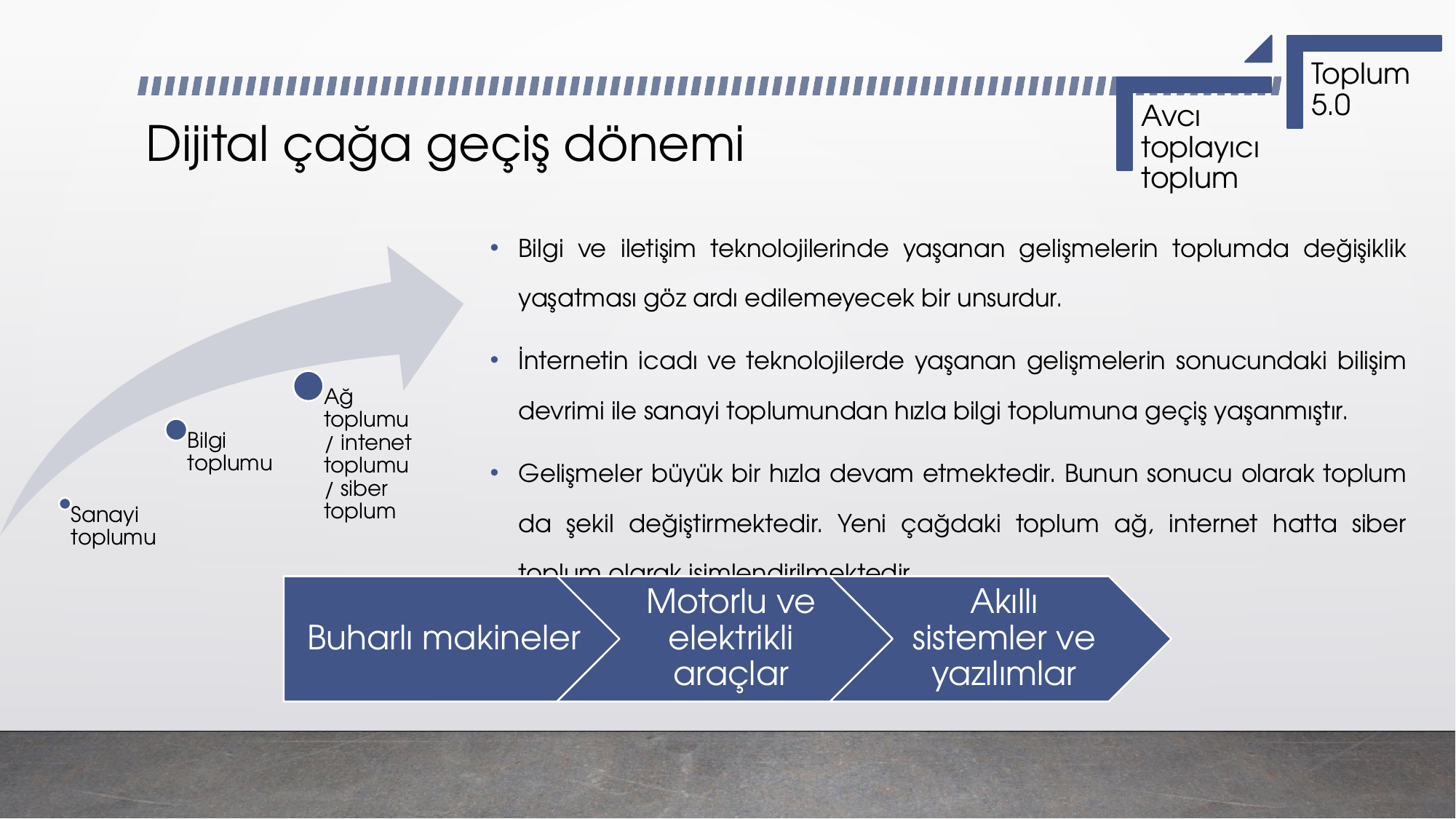

Avcı toplayıcı toplum
Toplum 5.0
# Dijital çağa geçiş dönemi
Bilgi ve iletişim teknolojilerinde yaşanan gelişmelerin toplumda değişiklik yaşatması göz ardı edilemeyecek bir unsurdur.
İnternetin icadı ve teknolojilerde yaşanan gelişmelerin sonucundaki bilişim devrimi ile sanayi toplumundan hızla bilgi toplumuna geçiş yaşanmıştır.
Gelişmeler büyük bir hızla devam etmektedir. Bunun sonucu olarak toplum da şekil değiştirmektedir. Yeni çağdaki toplum ağ, internet hatta siber toplum olarak isimlendirilmektedir.
Sanayi toplumu
Bilgi toplumu
Ağ toplumu / intenet toplumu/ siber toplum
Buharlı makineler
Motorlu ve elektrikli araçlar
Akıllı sistemler ve yazılımlar